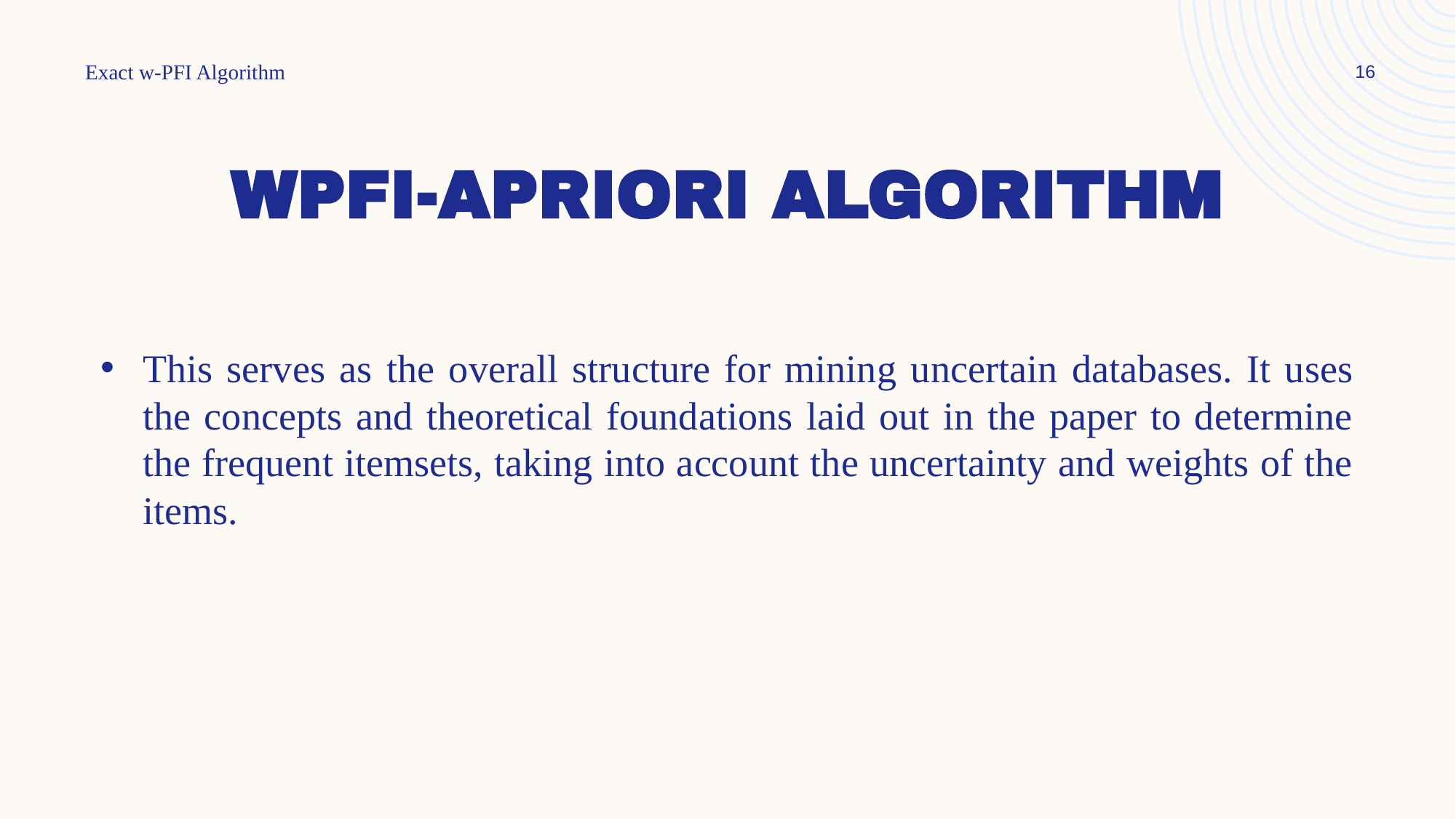

Exact w-PFI Algorithm
16
# wPFI-Apriori algorithm
This serves as the overall structure for mining uncertain databases. It uses the concepts and theoretical foundations laid out in the paper to determine the frequent itemsets, taking into account the uncertainty and weights of the items.